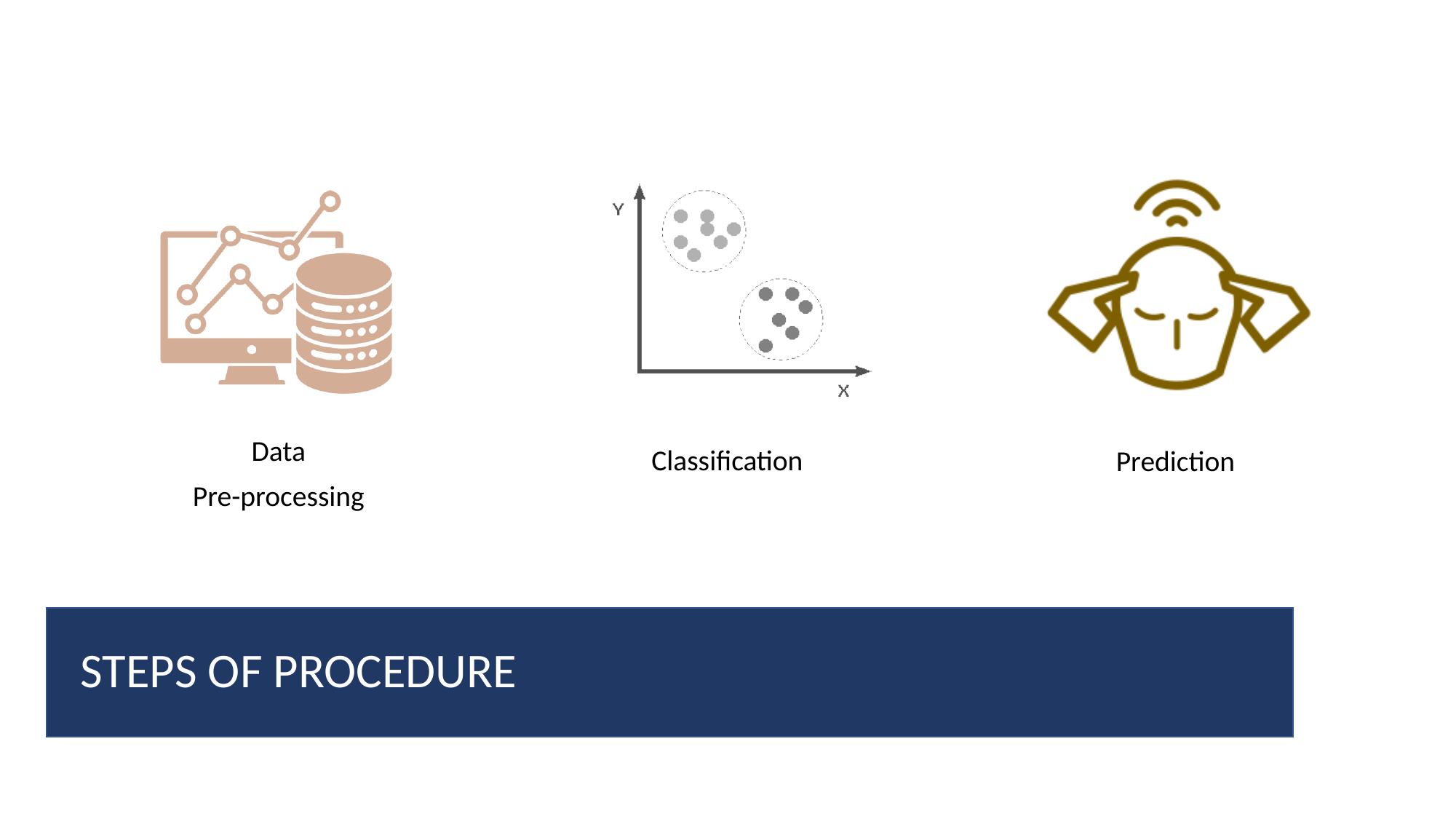

Data
Pre-processing
Classification
Prediction

# STEPS OF PROCEDURE